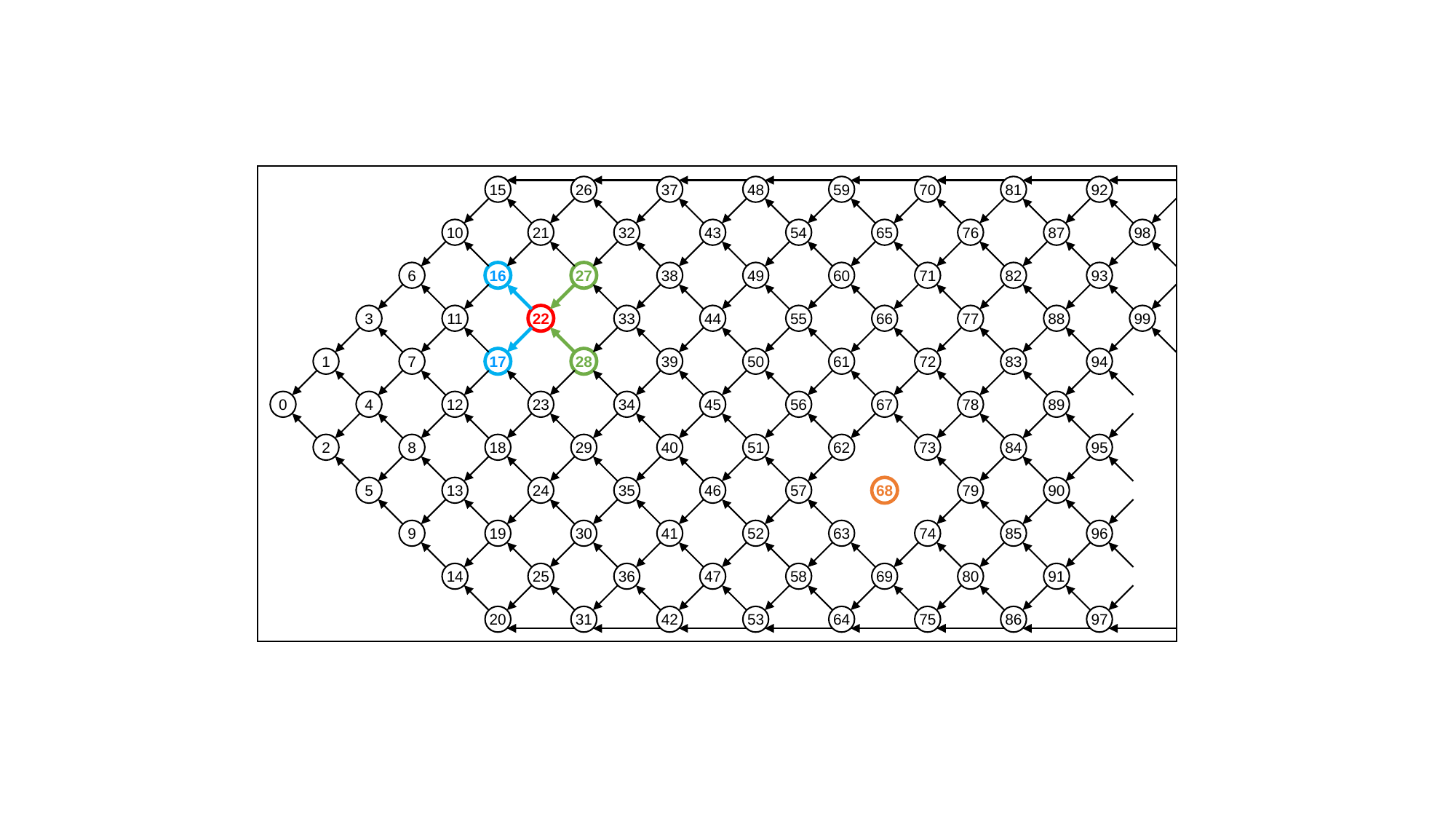

15
26
37
48
59
70
81
92
10
21
32
43
54
65
76
87
98
6
16
27
38
49
60
71
82
93
3
11
22
33
44
55
66
77
88
99
1
7
17
28
39
50
61
72
83
94
0
4
12
23
34
45
56
67
78
89
2
8
18
29
40
51
62
73
84
95
5
13
24
35
46
57
68
79
90
9
19
30
41
52
63
74
85
96
14
25
36
47
58
69
80
91
20
31
42
53
64
75
86
97